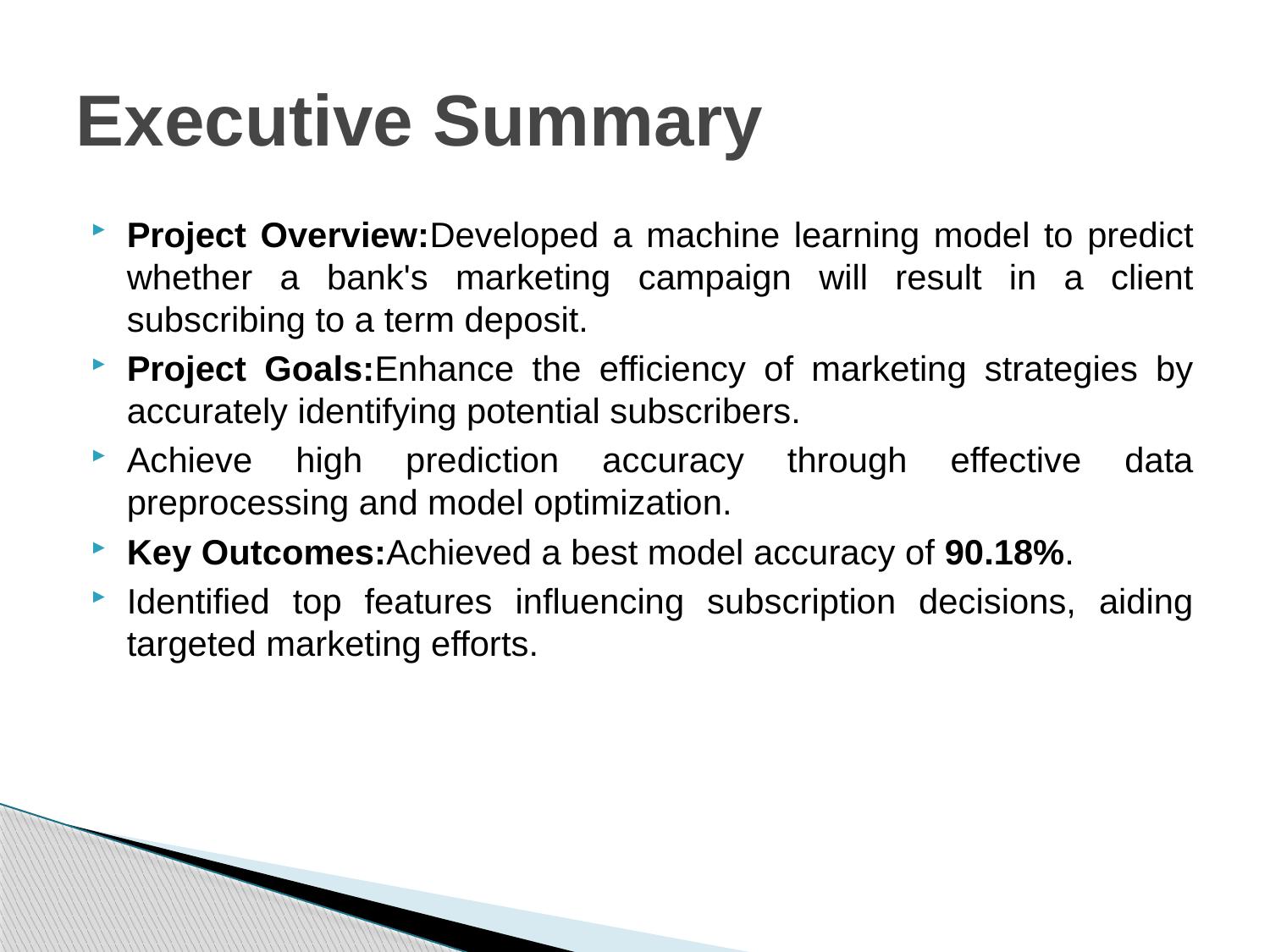

# Executive Summary
Project Overview:Developed a machine learning model to predict whether a bank's marketing campaign will result in a client subscribing to a term deposit.
Project Goals:Enhance the efficiency of marketing strategies by accurately identifying potential subscribers.
Achieve high prediction accuracy through effective data preprocessing and model optimization.
Key Outcomes:Achieved a best model accuracy of 90.18%.
Identified top features influencing subscription decisions, aiding targeted marketing efforts.